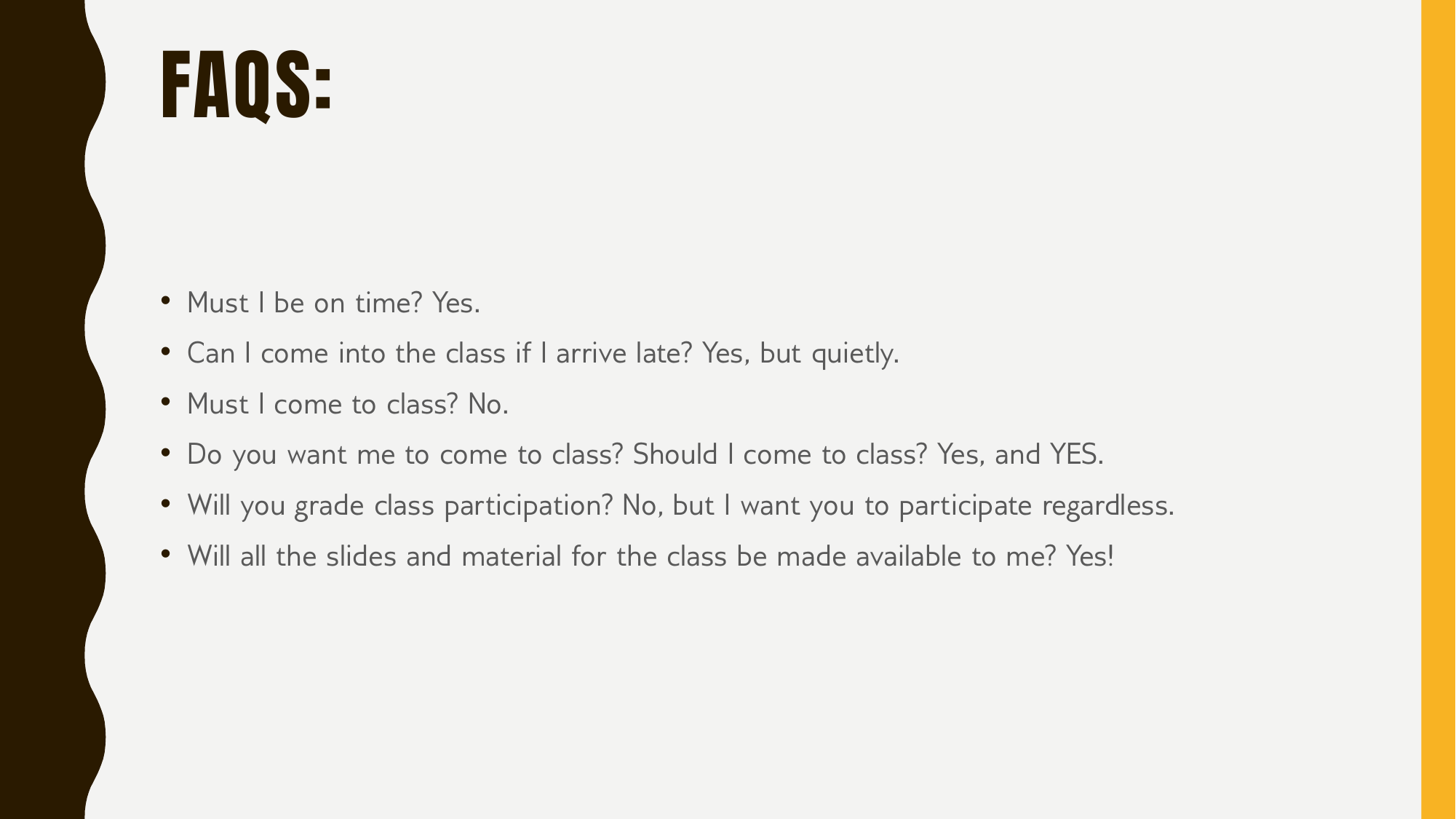

# FAQs:
Must I be on time? Yes.
Can I come into the class if I arrive late? Yes, but quietly.
Must I come to class? No.
Do you want me to come to class? Should I come to class? Yes, and YES.
Will you grade class participation? No, but I want you to participate regardless.
Will all the slides and material for the class be made available to me? Yes!